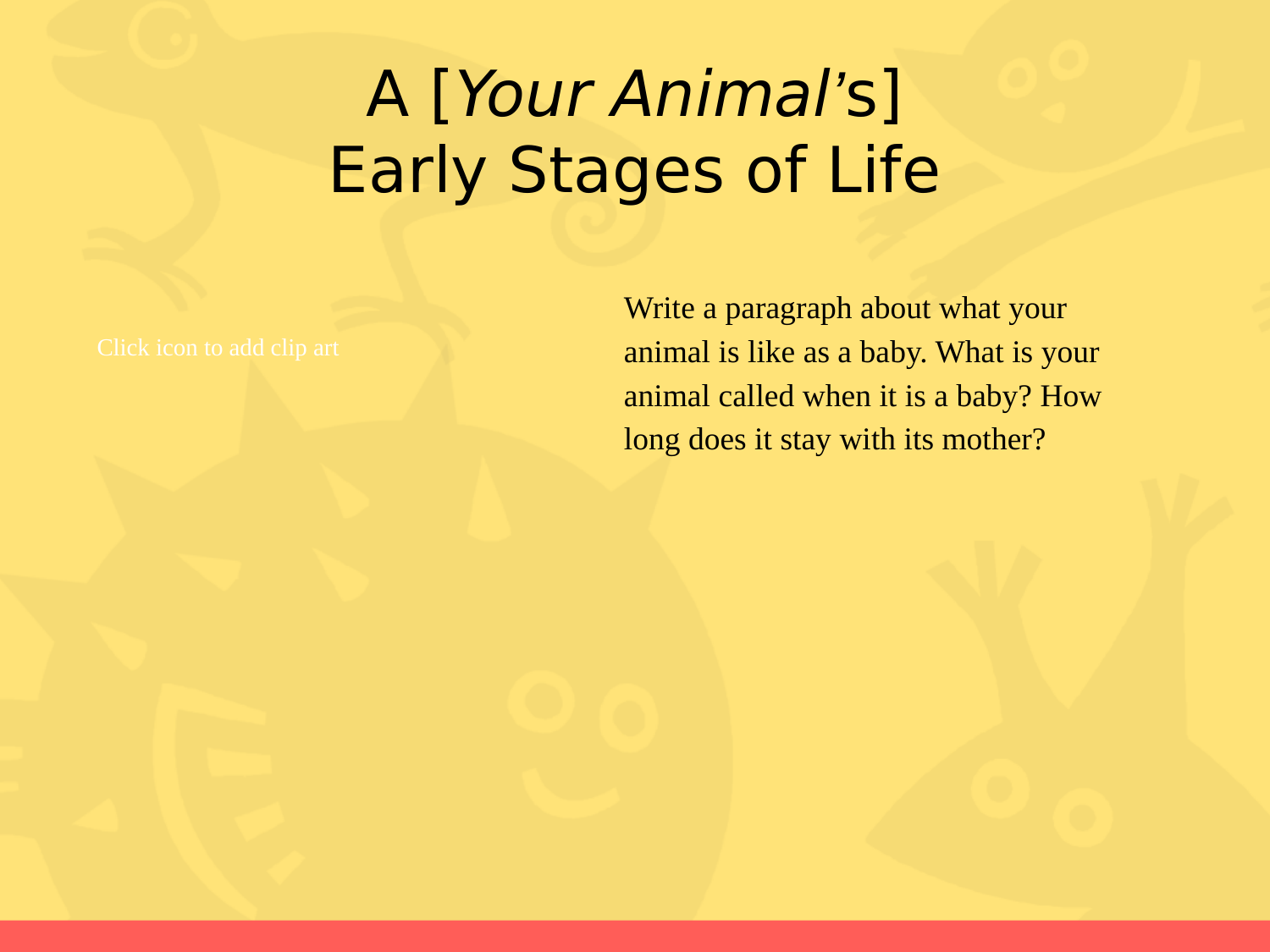

# A [Your Animal’s] Early Stages of Life
Write a paragraph about what your animal is like as a baby. What is your animal called when it is a baby? How long does it stay with its mother?